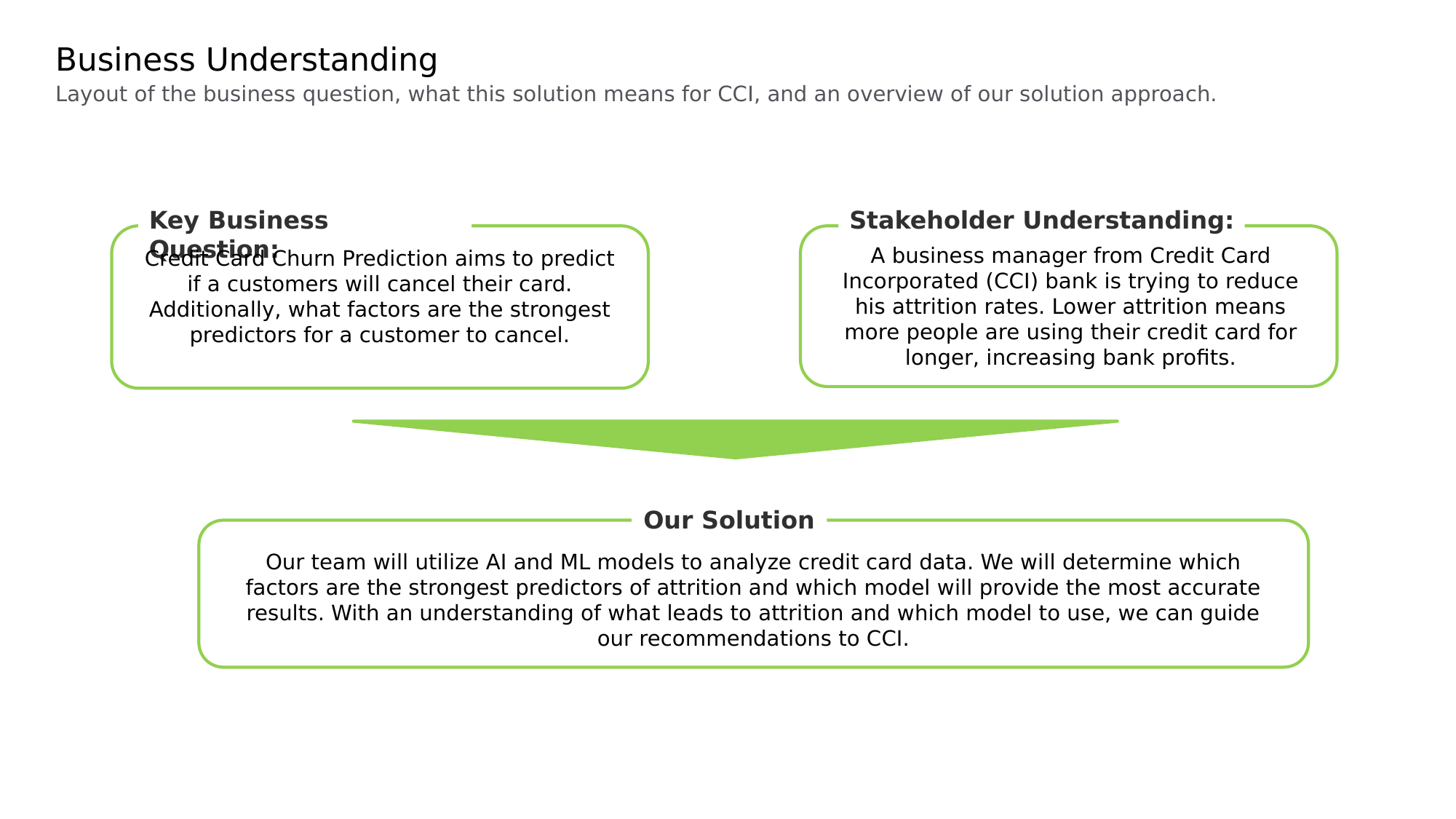

# Business Understanding
Layout of the business question, what this solution means for CCI, and an overview of our solution approach.
Key Business Question:
Stakeholder Understanding:

A business manager from Credit Card Incorporated (CCI) bank is trying to reduce his attrition rates. Lower attrition means more people are using their credit card for longer, increasing bank profits.
Credit Card Churn Prediction aims to predict if a customers will cancel their card. Additionally, what factors are the strongest predictors for a customer to cancel.

Our Solution

Our team will utilize AI and ML models to analyze credit card data. We will determine which factors are the strongest predictors of attrition and which model will provide the most accurate results. With an understanding of what leads to attrition and which model to use, we can guide our recommendations to CCI.